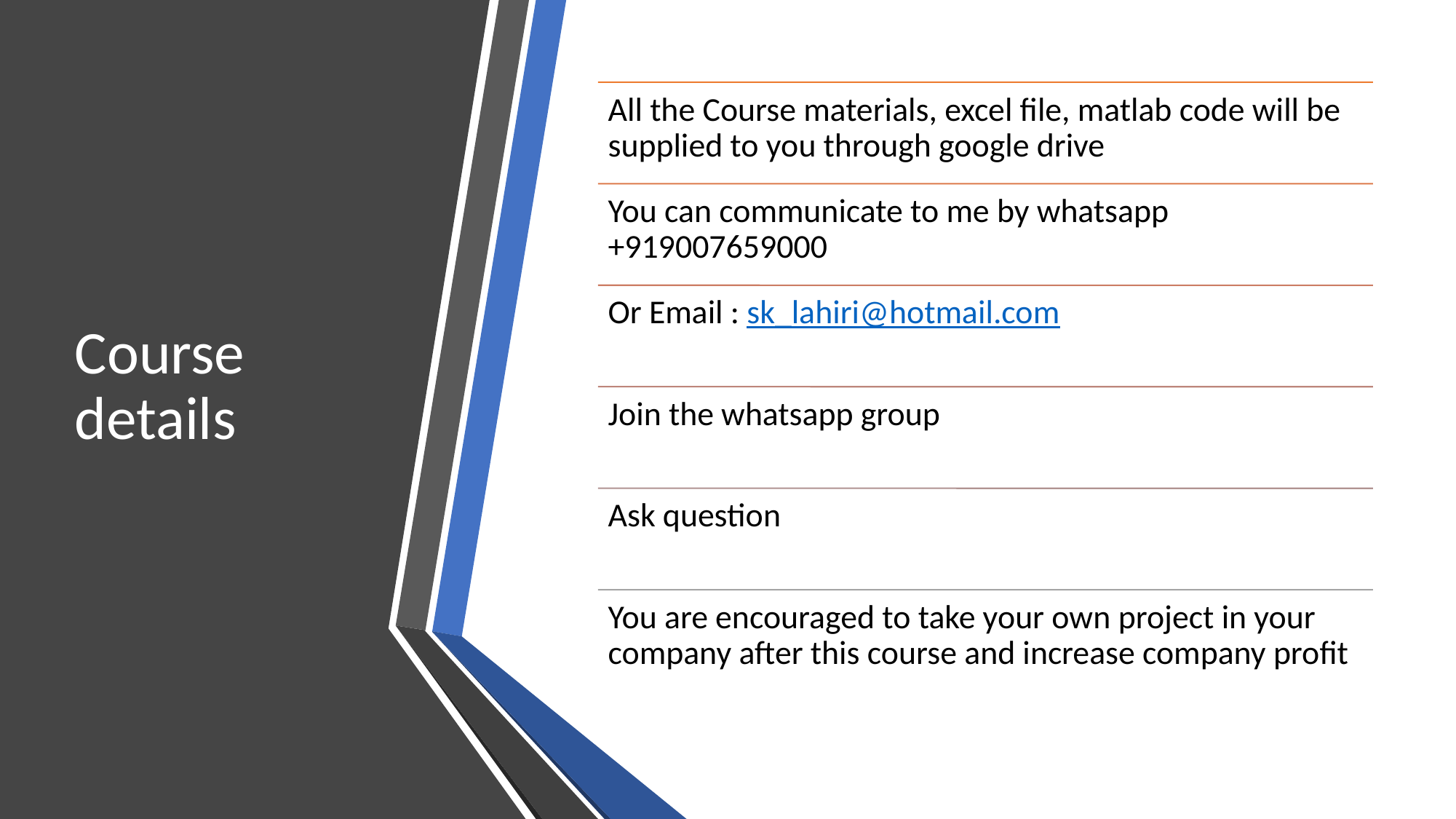

# Course details
All the Course materials, excel file, matlab code will be supplied to you through google drive
You can communicate to me by whatsapp +919007659000
Or Email : sk_lahiri@hotmail.com
Join the whatsapp group
Ask question
You are encouraged to take your own project in your company after this course and increase company profit